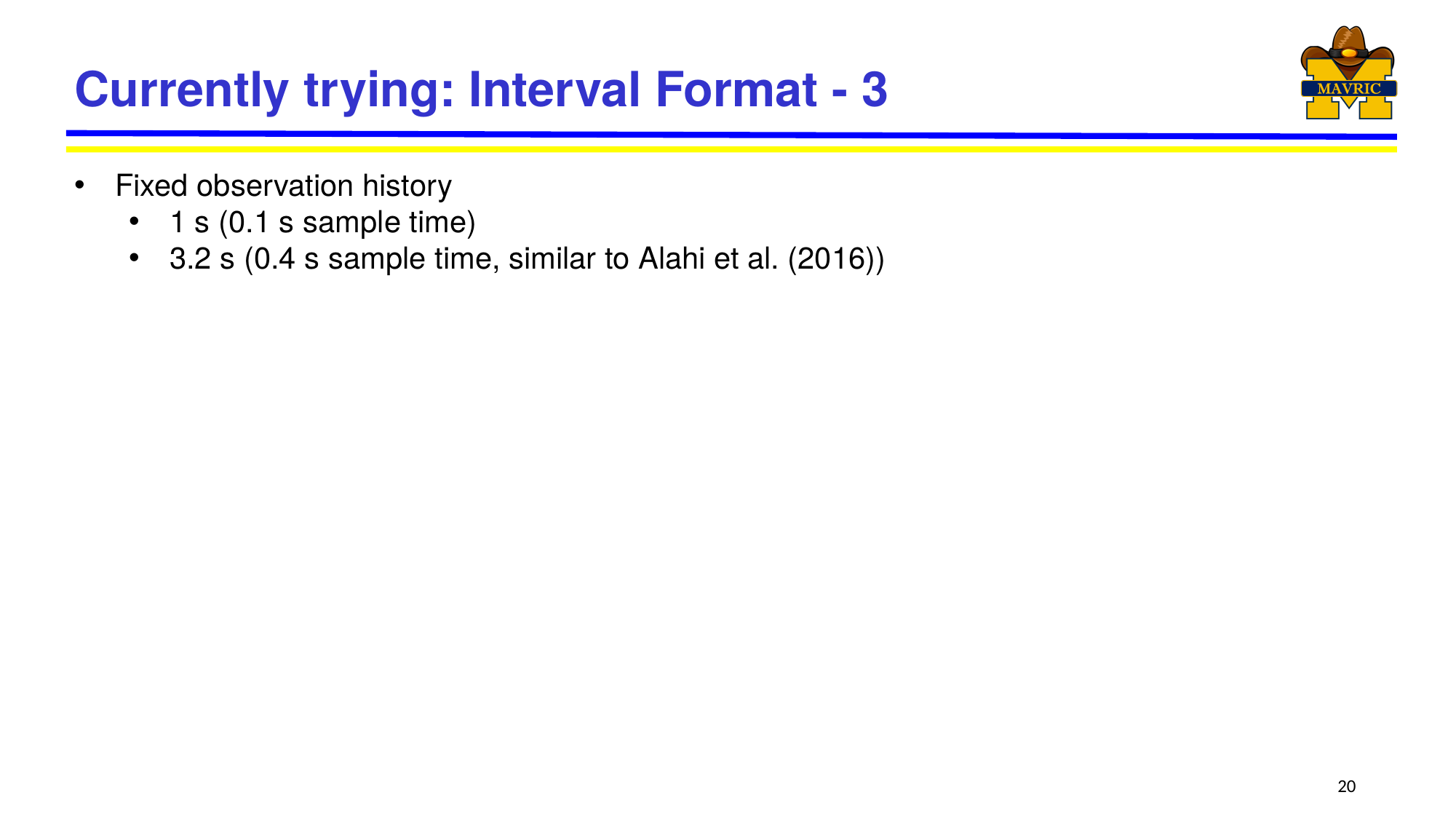

# Currently trying: Interval Format - 3
Fixed observation history
1 s (0.1 s sample time)
3.2 s (0.4 s sample time, similar to Alahi et al. (2016))
20